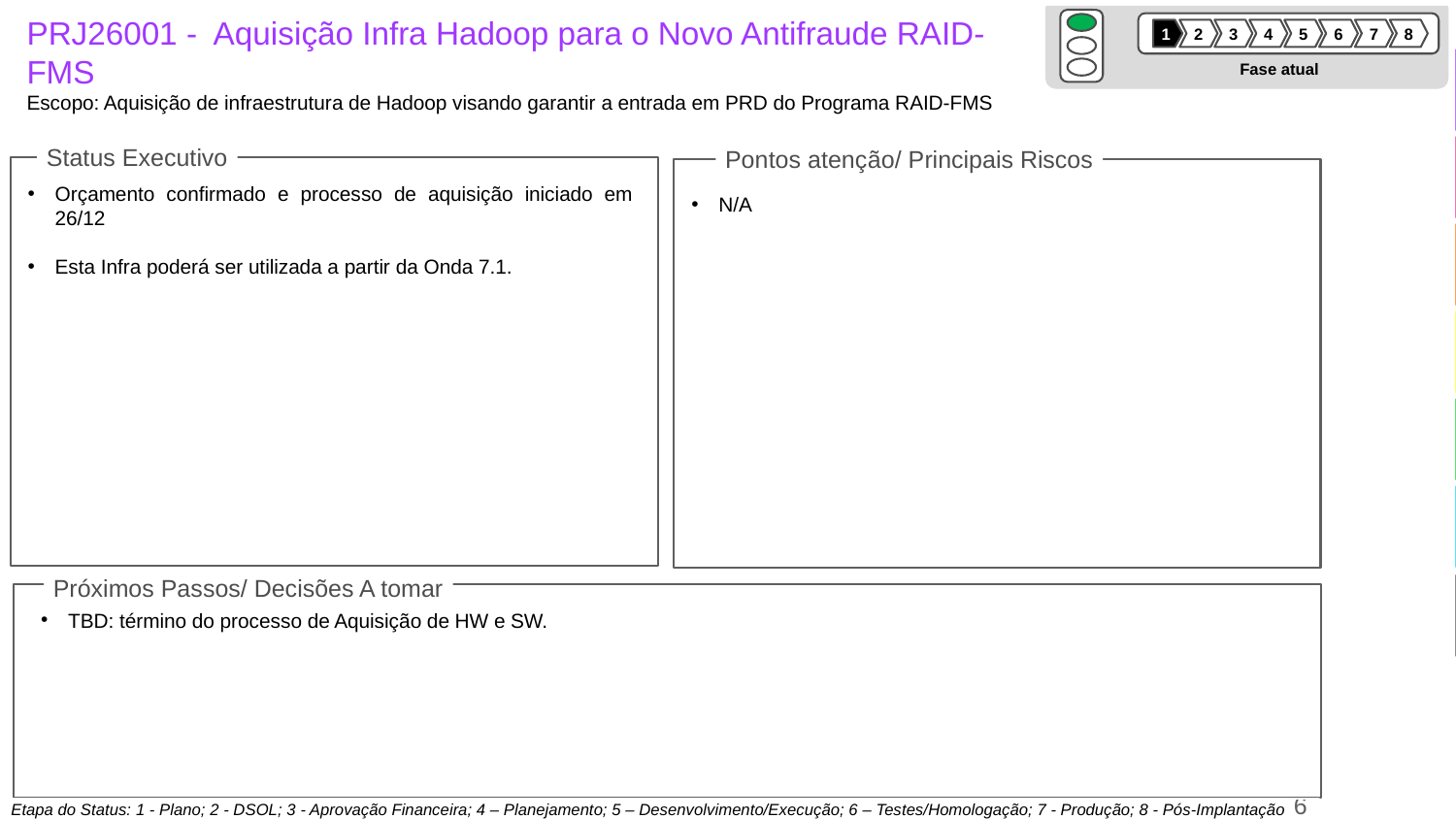

# PRJ26001 -  Aquisição Infra Hadoop para o Novo Antifraude RAID-FMS Escopo: Aquisição de infraestrutura de Hadoop visando garantir a entrada em PRD do Programa RAID-FMS

1
2
3
4
5
6
7
8

Fase atual
Status Executivo
Pontos atenção/ Principais Riscos

N/A
Orçamento confirmado e processo de aquisição iniciado em 26/12

Esta Infra poderá ser utilizada a partir da Onda 7.1.
Próximos Passos/ Decisões A tomar

TBD: término do processo de Aquisição de HW e SW.
6
Etapa do Status: 1 - Plano; 2 - DSOL; 3 - Aprovação Financeira; 4 – Planejamento; 5 – Desenvolvimento/Execução; 6 – Testes/Homologação; 7 - Produção; 8 - Pós-Implantação